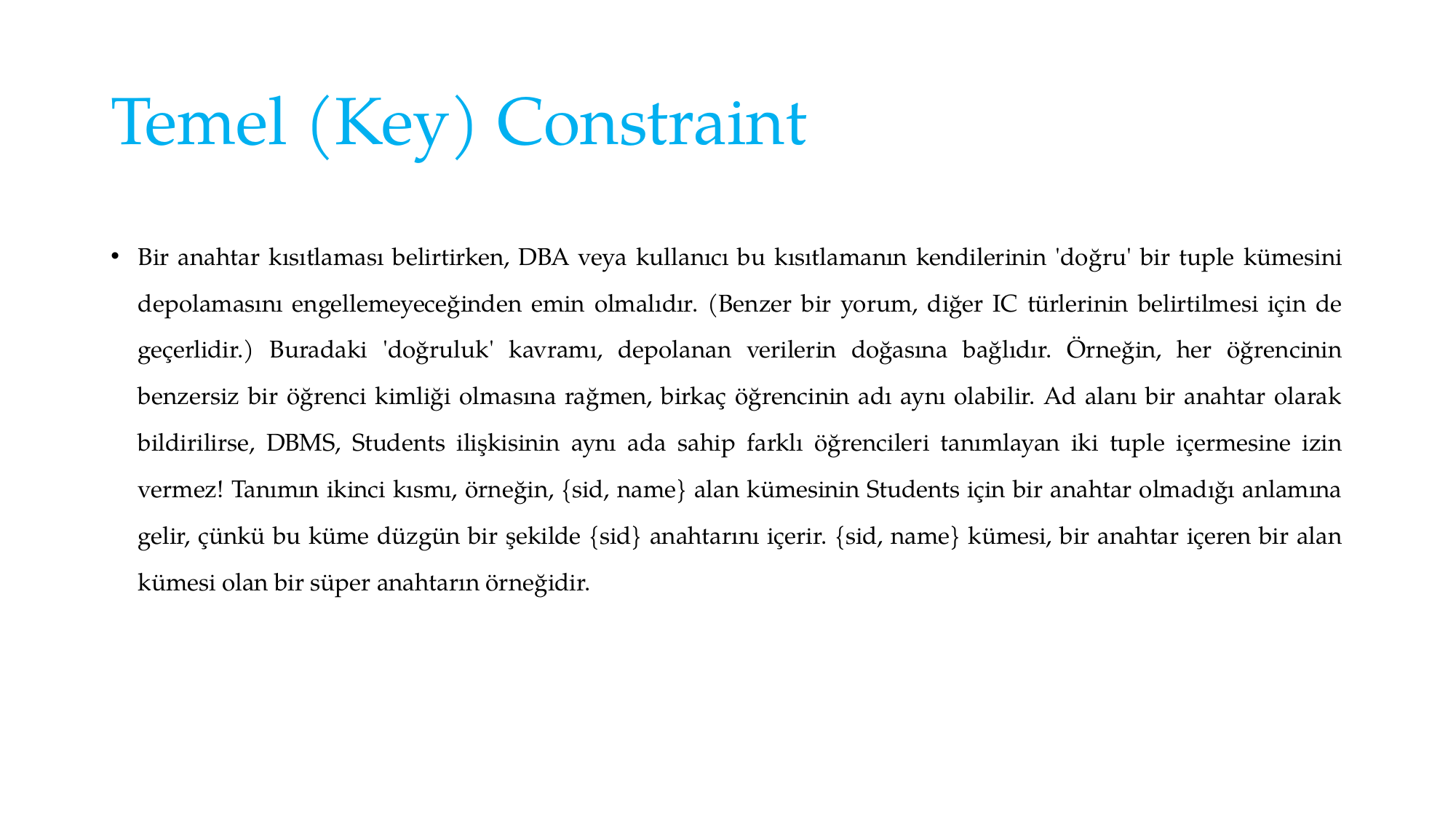

# Temel (Key) Constraint
Bir anahtar kısıtlaması belirtirken, DBA veya kullanıcı bu kısıtlamanın kendilerinin 'doğru' bir tuple kümesini depolamasını engellemeyeceğinden emin olmalıdır. (Benzer bir yorum, diğer IC türlerinin belirtilmesi için de geçerlidir.) Buradaki 'doğruluk' kavramı, depolanan verilerin doğasına bağlıdır. Örneğin, her öğrencinin benzersiz bir öğrenci kimliği olmasına rağmen, birkaç öğrencinin adı aynı olabilir. Ad alanı bir anahtar olarak bildirilirse, DBMS, Students ilişkisinin aynı ada sahip farklı öğrencileri tanımlayan iki tuple içermesine izin vermez! Tanımın ikinci kısmı, örneğin, {sid, name} alan kümesinin Students için bir anahtar olmadığı anlamına gelir, çünkü bu küme düzgün bir şekilde {sid} anahtarını içerir. {sid, name} kümesi, bir anahtar içeren bir alan kümesi olan bir süper anahtarın örneğidir.